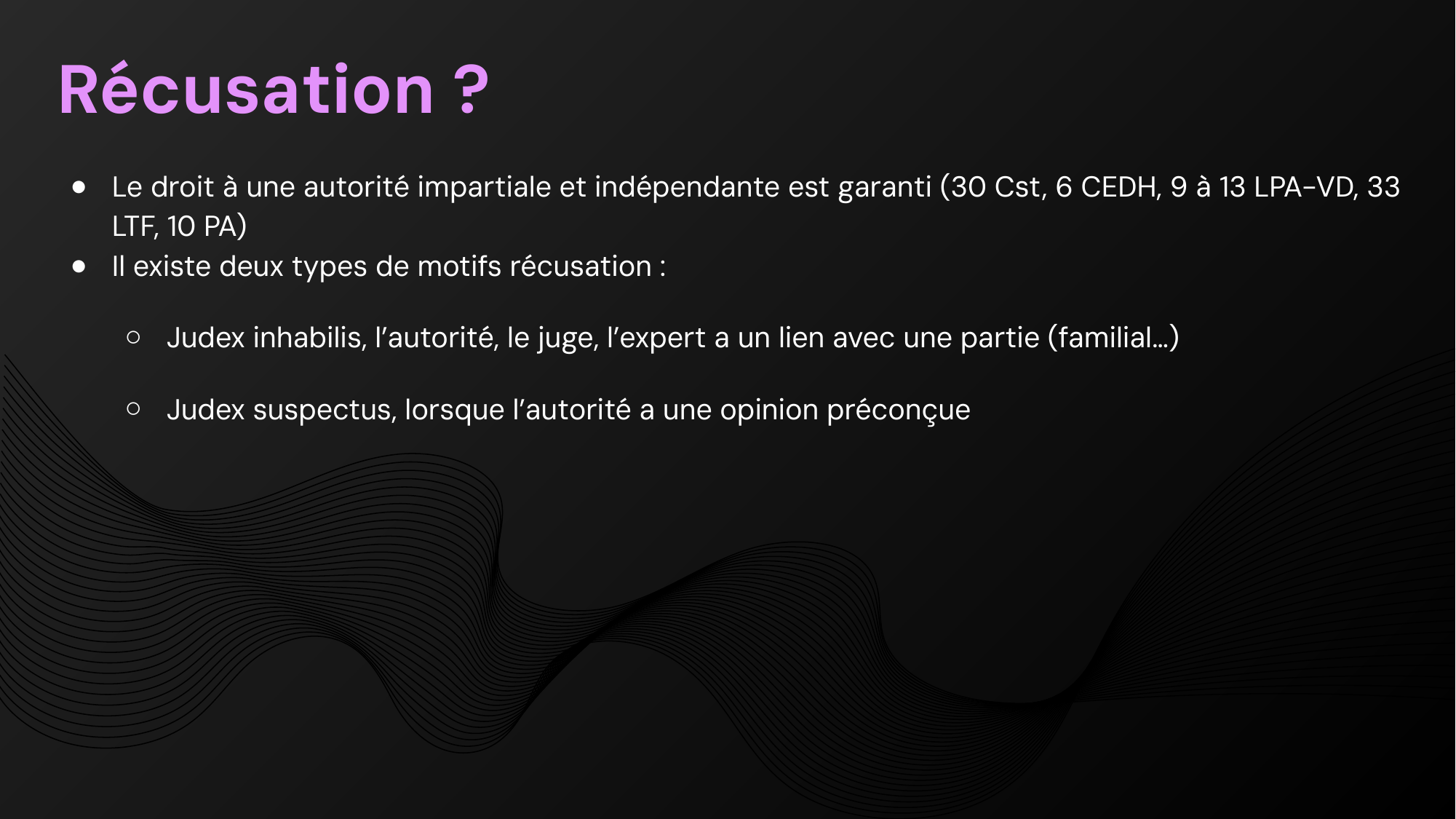

# Récusation ?
Le droit à une autorité impartiale et indépendante est garanti (30 Cst, 6 CEDH, 9 à 13 LPA-VD, 33 LTF, 10 PA)
Il existe deux types de motifs récusation :
Judex inhabilis, l’autorité, le juge, l’expert a un lien avec une partie (familial…)
Judex suspectus, lorsque l’autorité a une opinion préconçue